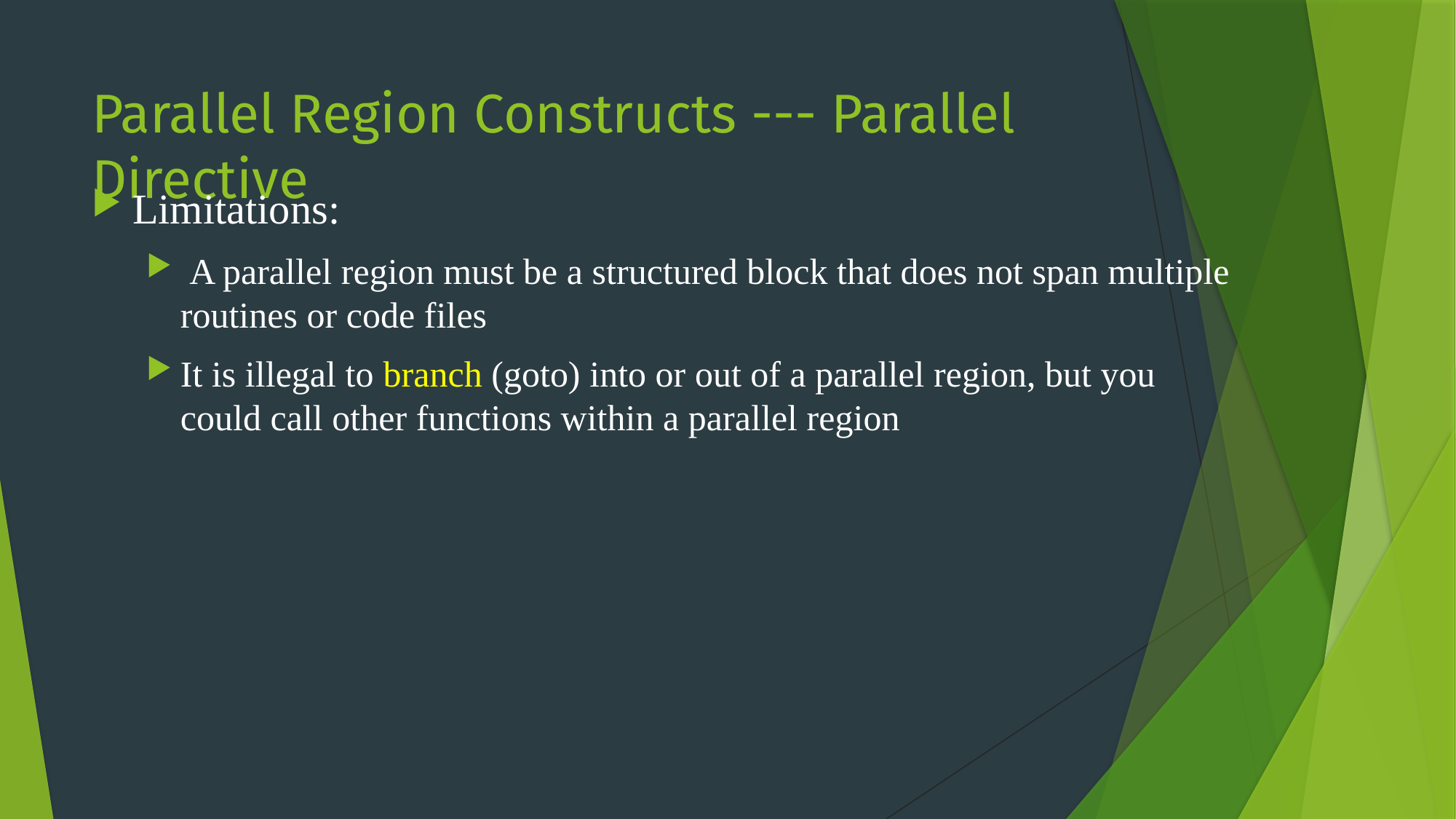

# Parallel Region Constructs --- Parallel Directive
Limitations:
 A parallel region must be a structured block that does not span multiple routines or code files
It is illegal to branch (goto) into or out of a parallel region, but you could call other functions within a parallel region